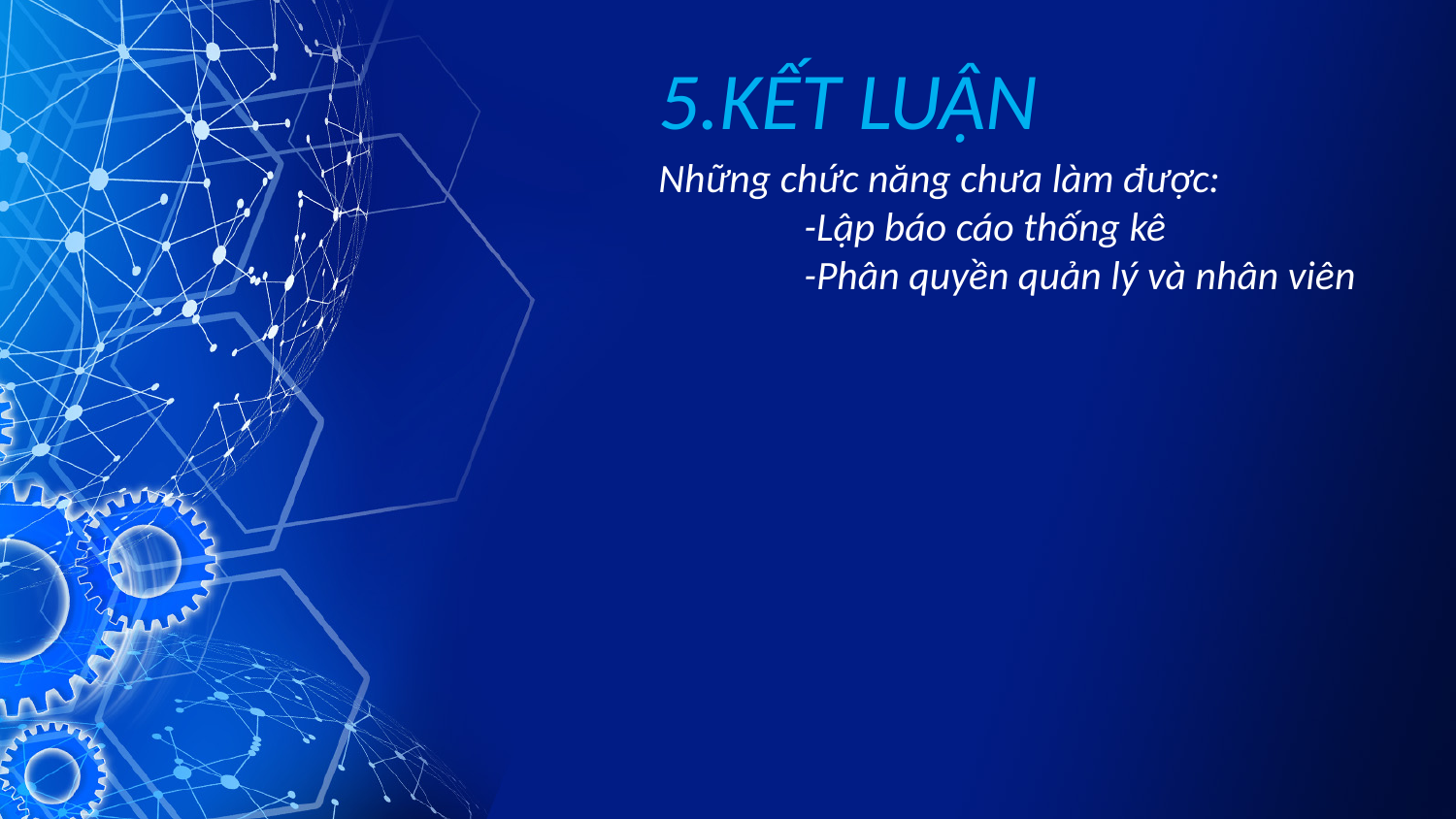

# 5.KẾT LUẬN
Những chức năng chưa làm được:
	-Lập báo cáo thống kê
	-Phân quyền quản lý và nhân viên